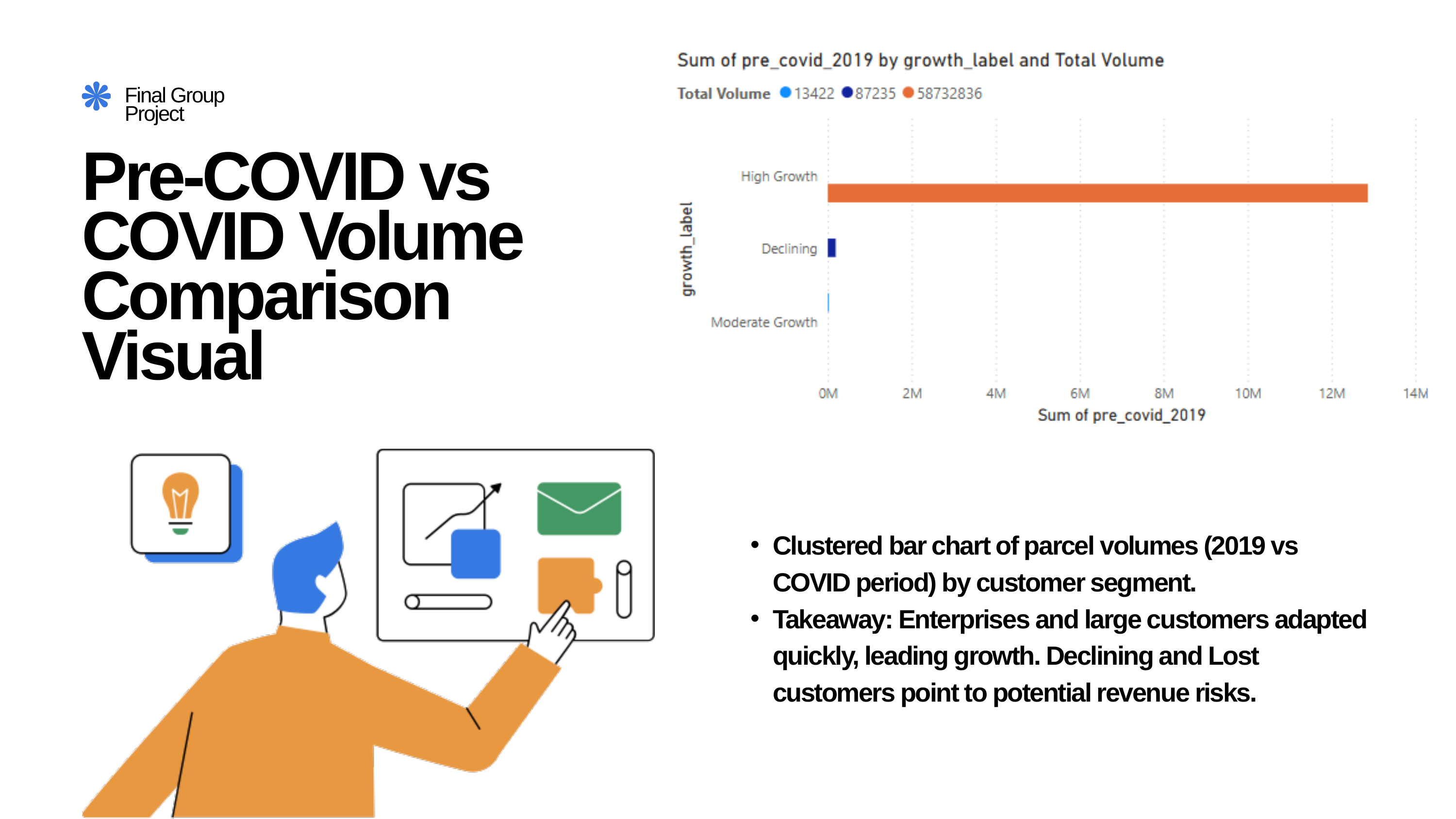

Final Group Project
Pre-COVID vs COVID Volume Comparison Visual

Clustered bar chart of parcel volumes (2019 vs COVID period) by customer segment.
Takeaway: Enterprises and large customers adapted quickly, leading growth. Declining and Lost customers point to potential revenue risks.